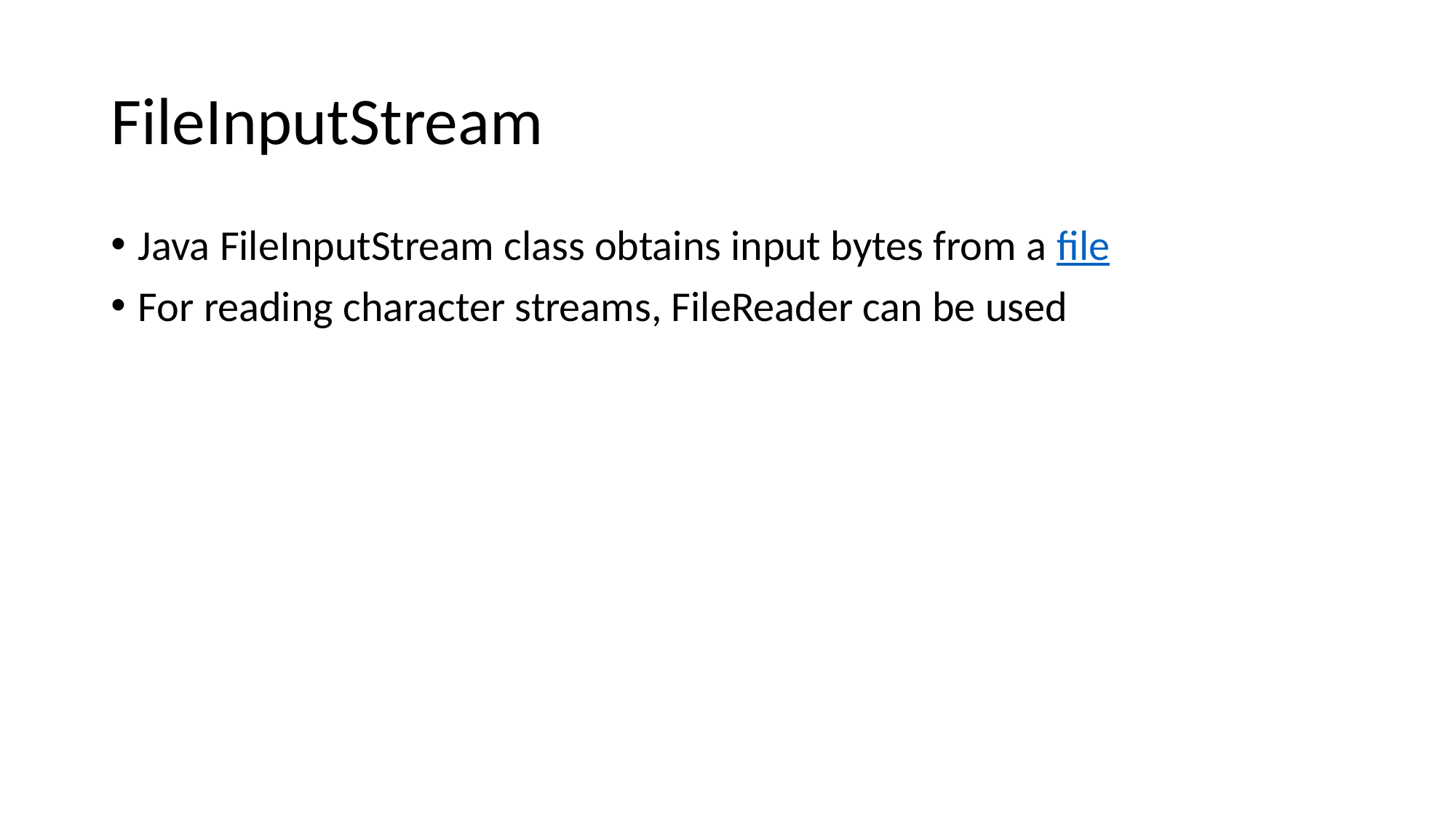

# FileInputStream
Java FileInputStream class obtains input bytes from a file
For reading character streams, FileReader can be used